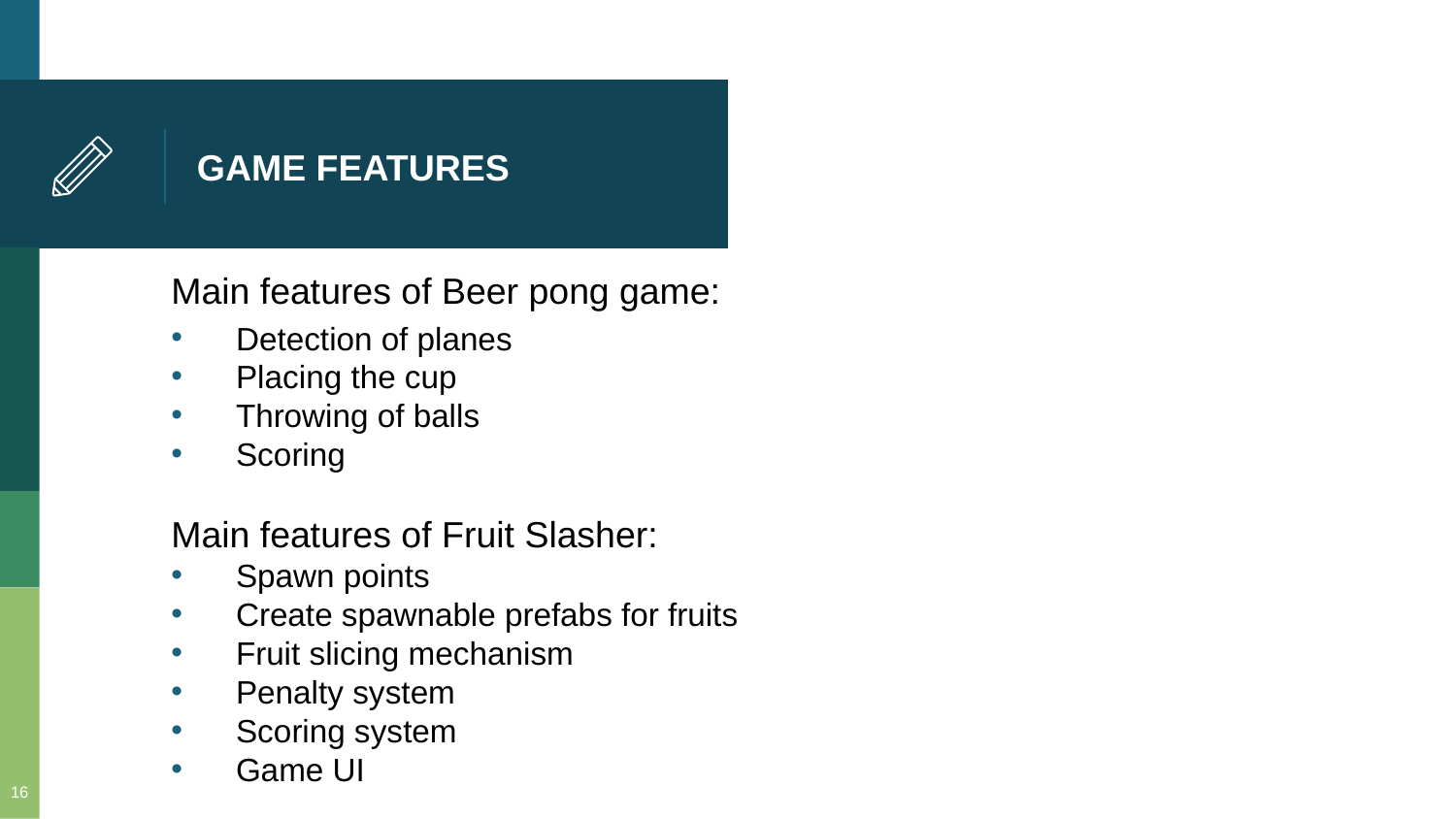

# GAME FEATURES

Main features of Beer pong game:
Detection of planes
Placing the cup
Throwing of balls
Scoring

Main features of Fruit Slasher:
Spawn points
Create spawnable prefabs for fruits
Fruit slicing mechanism
Penalty system
Scoring system
Game UI

16